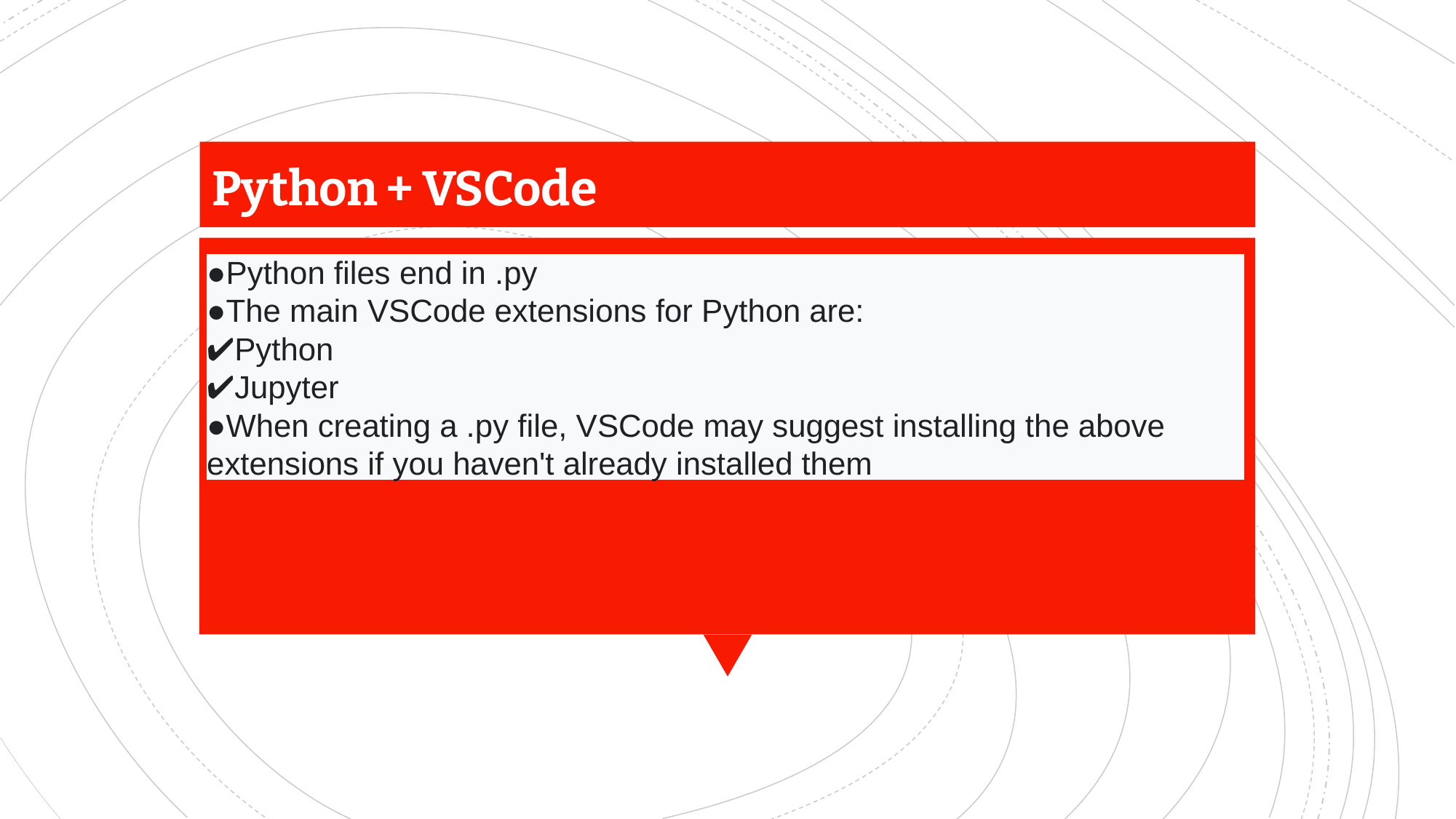

Python + VSCode
●Python files end in .py
●The main VSCode extensions for Python are:
✔Python
✔Jupyter
●When creating a .py file, VSCode may suggest installing the above extensions if you haven't already installed them